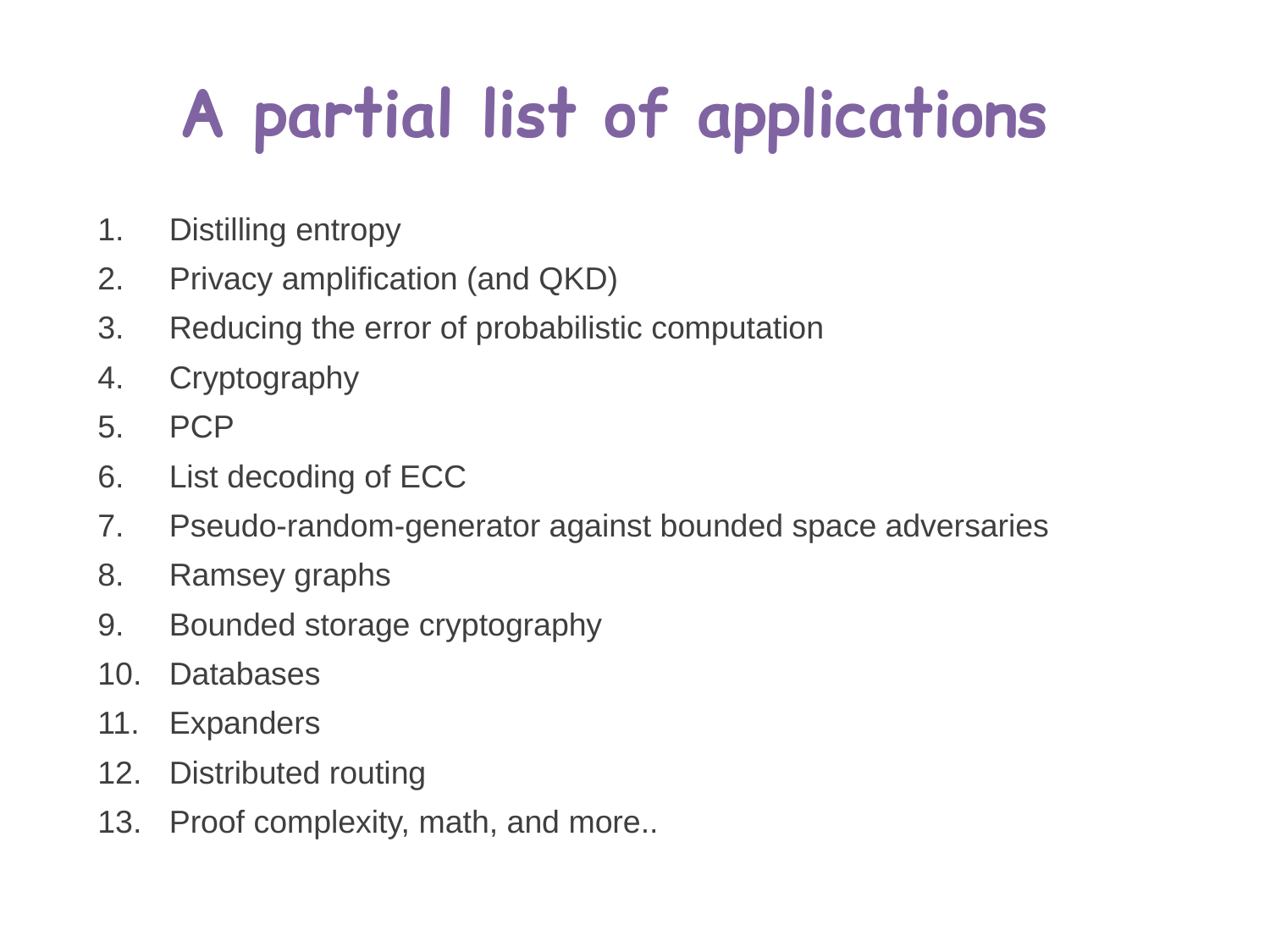

# A partial list of applications
Distilling entropy
Privacy amplification (and QKD)
Reducing the error of probabilistic computation
Cryptography
PCP
List decoding of ECC
Pseudo-random-generator against bounded space adversaries
Ramsey graphs
Bounded storage cryptography
Databases
Expanders
Distributed routing
Proof complexity, math, and more..